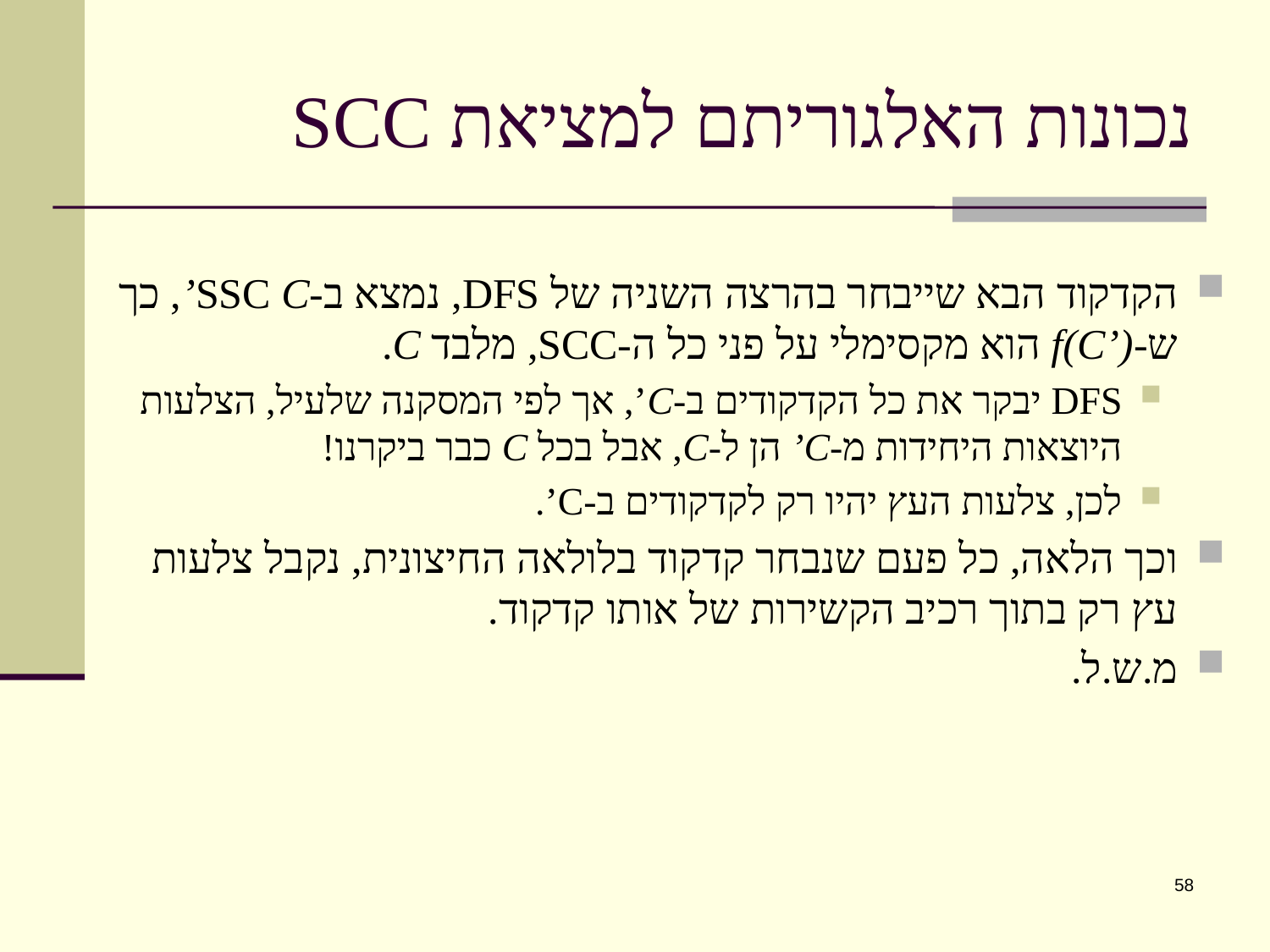

# נכונות האלגוריתם למציאת SCC
הקדקוד הבא שייבחר בהרצה השניה של DFS, נמצא ב-SSC C’, כך ש-f(C’) הוא מקסימלי על פני כל ה-SCC, מלבד C.
DFS יבקר את כל הקדקודים ב-C’, אך לפי המסקנה שלעיל, הצלעות היוצאות היחידות מ-C’ הן ל-C, אבל בכל C כבר ביקרנו!
לכן, צלעות העץ יהיו רק לקדקודים ב-C’.
וכך הלאה, כל פעם שנבחר קדקוד בלולאה החיצונית, נקבל צלעות עץ רק בתוך רכיב הקשירות של אותו קדקוד.
מ.ש.ל.

58